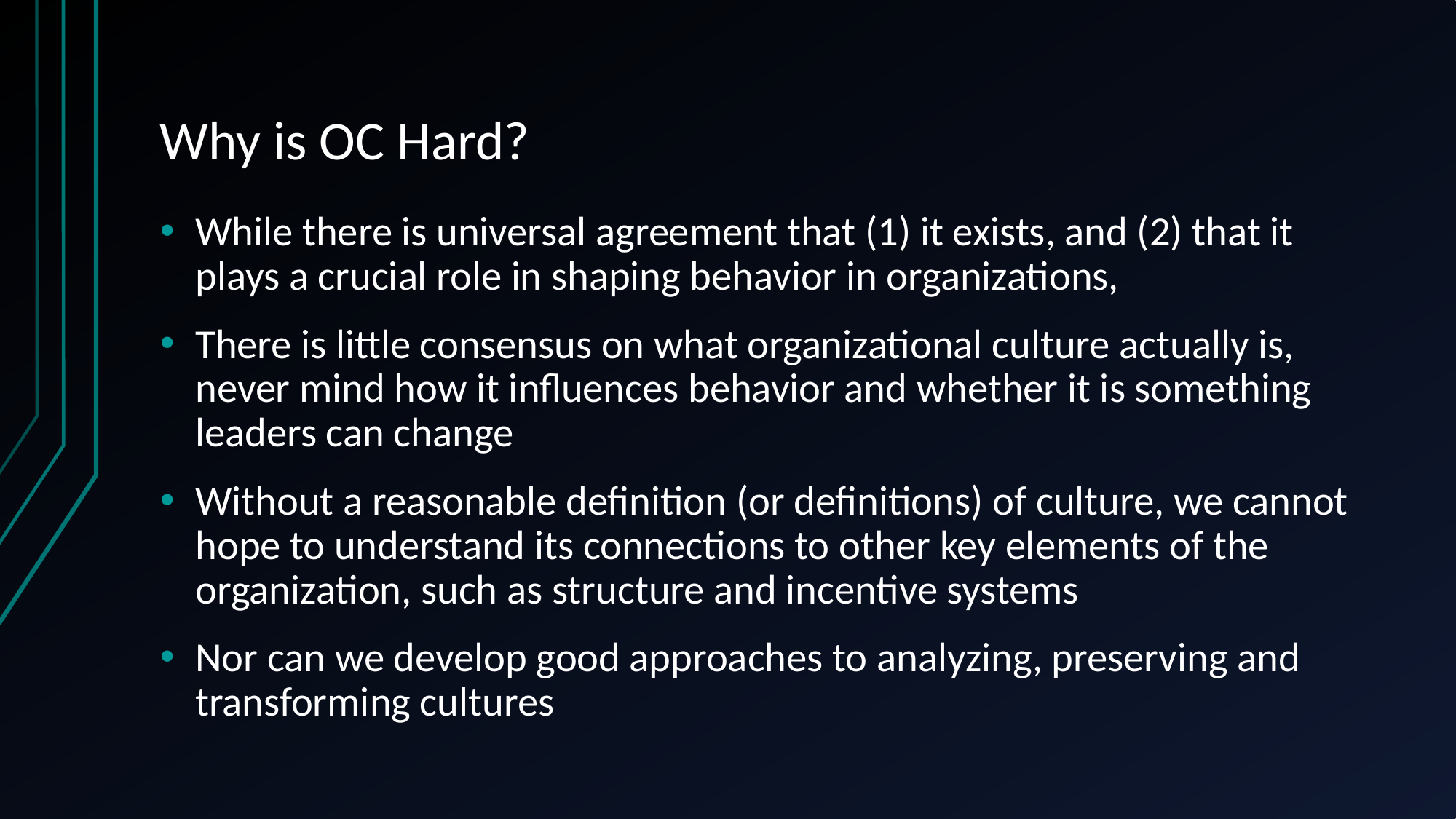

# Why is OC Hard?
While there is universal agreement that (1) it exists, and (2) that it plays a crucial role in shaping behavior in organizations,
There is little consensus on what organizational culture actually is, never mind how it influences behavior and whether it is something leaders can change
Without a reasonable definition (or definitions) of culture, we cannot hope to understand its connections to other key elements of the organization, such as structure and incentive systems
Nor can we develop good approaches to analyzing, preserving and transforming cultures